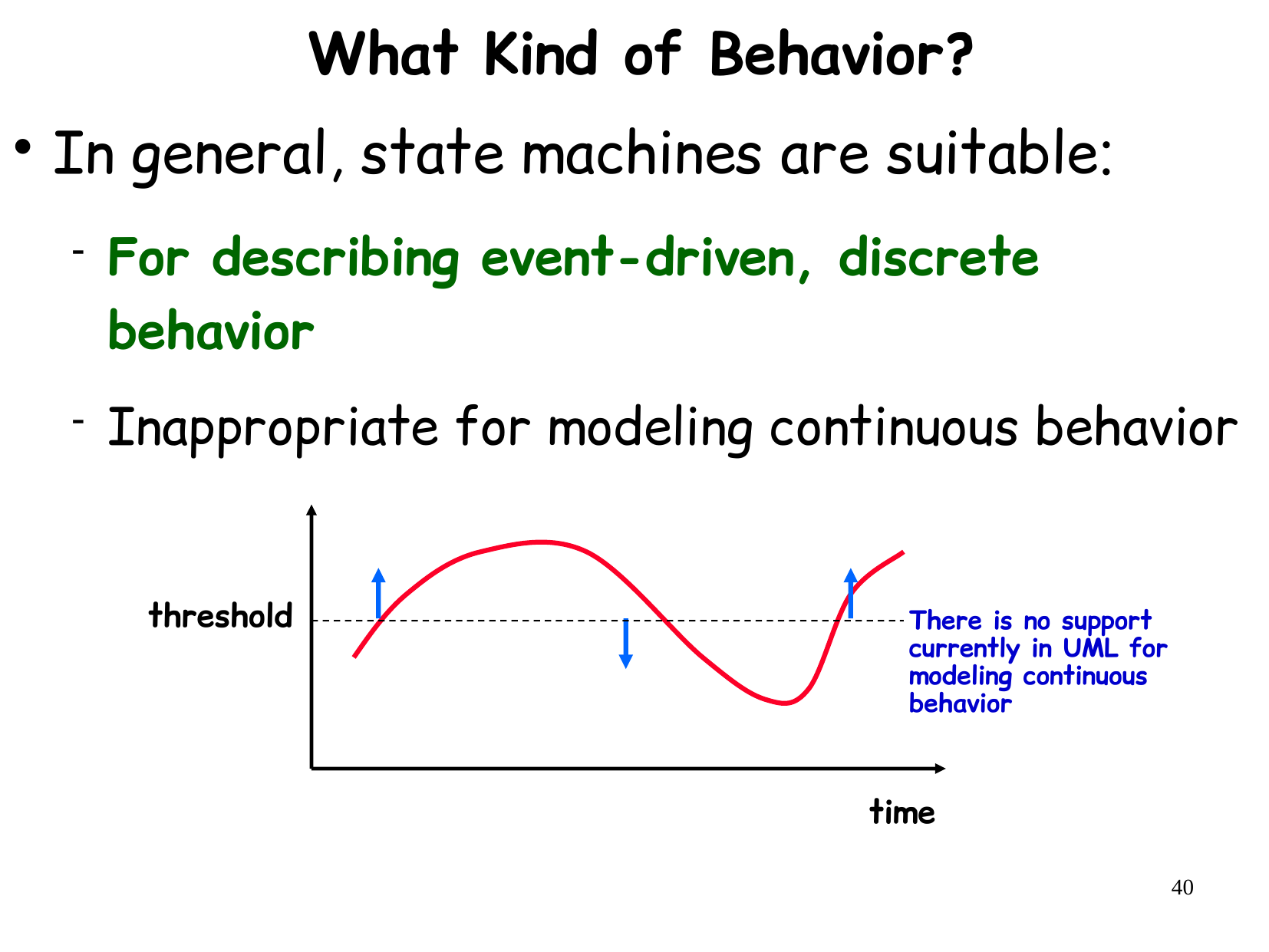

# What Kind of Behavior?
In general, state machines are suitable:
For describing event-driven, discrete behavior
Inappropriate for modeling continuous behavior

time

threshold

There is no support currently in UML for modeling continuous behavior